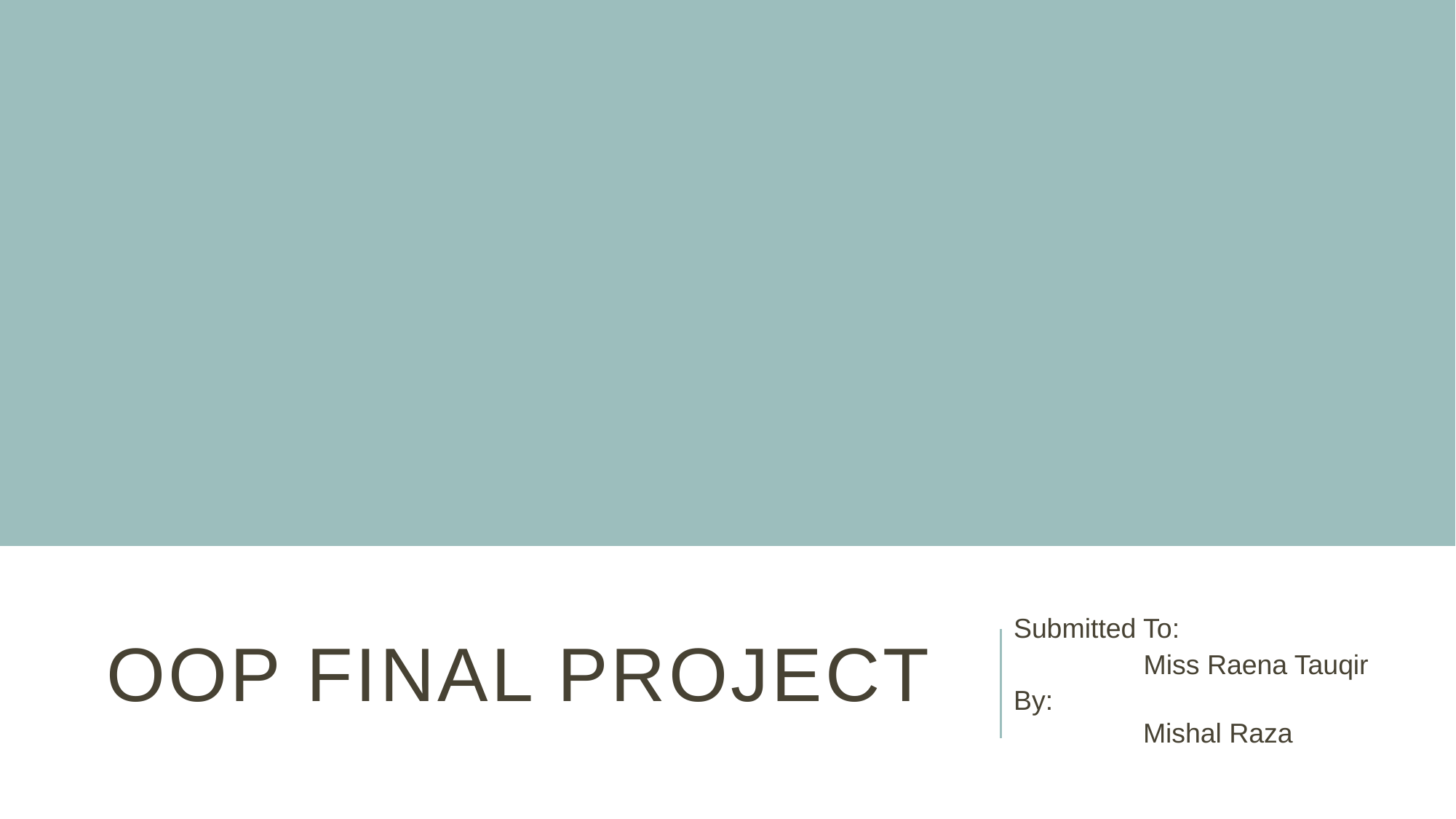

# OOP FINAL PROJECT
Submitted To:
                 Miss Raena Tauqir
By:
                 Mishal Raza